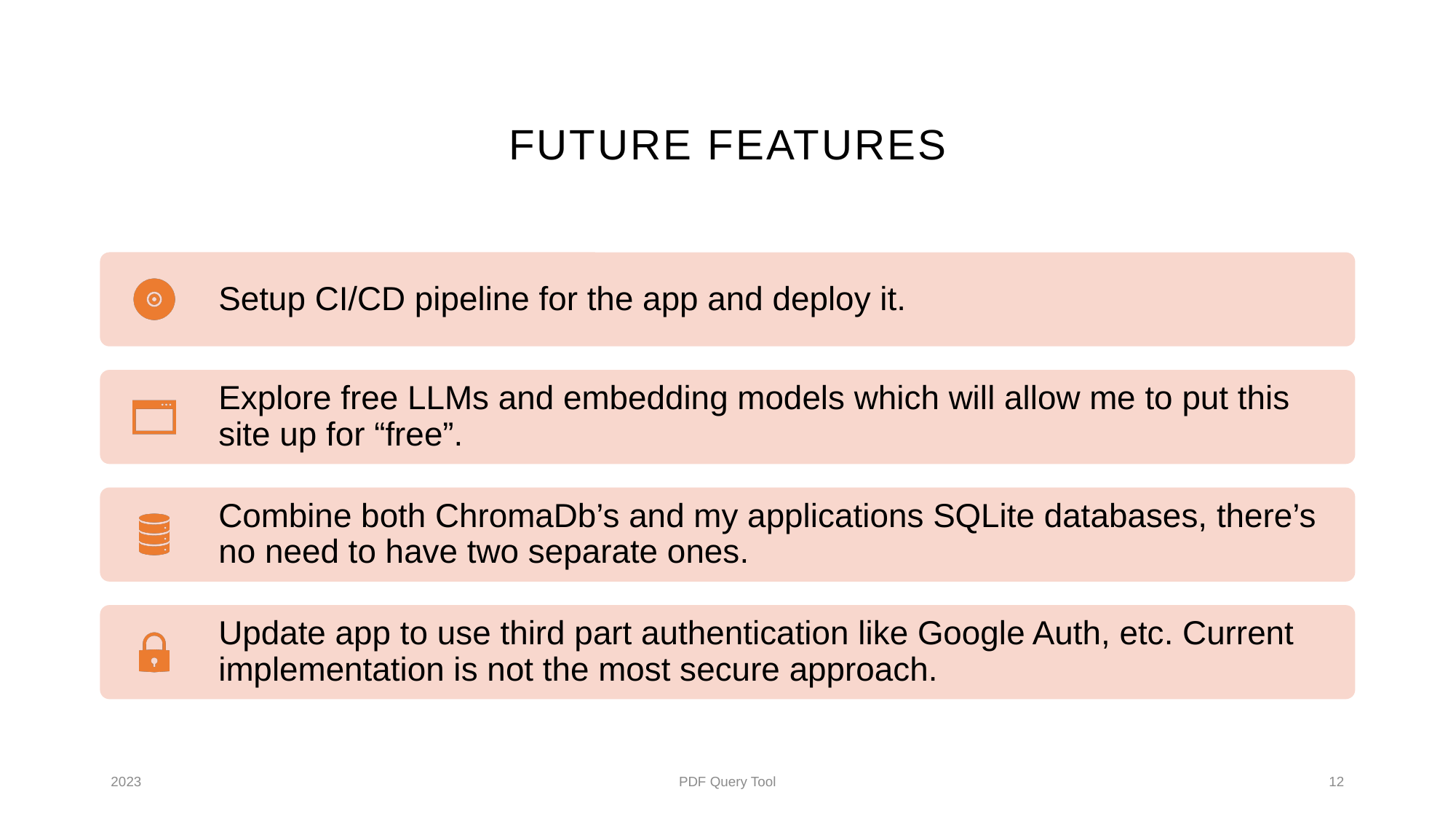

# Future Features
Setup CI/CD pipeline for the app and deploy it.
Explore free LLMs and embedding models which will allow me to put this site up for “free”.
Combine both ChromaDb’s and my applications SQLite databases, there’s no need to have two separate ones.
Update app to use third part authentication like Google Auth, etc. Current implementation is not the most secure approach.
2023
PDF Query Tool
12